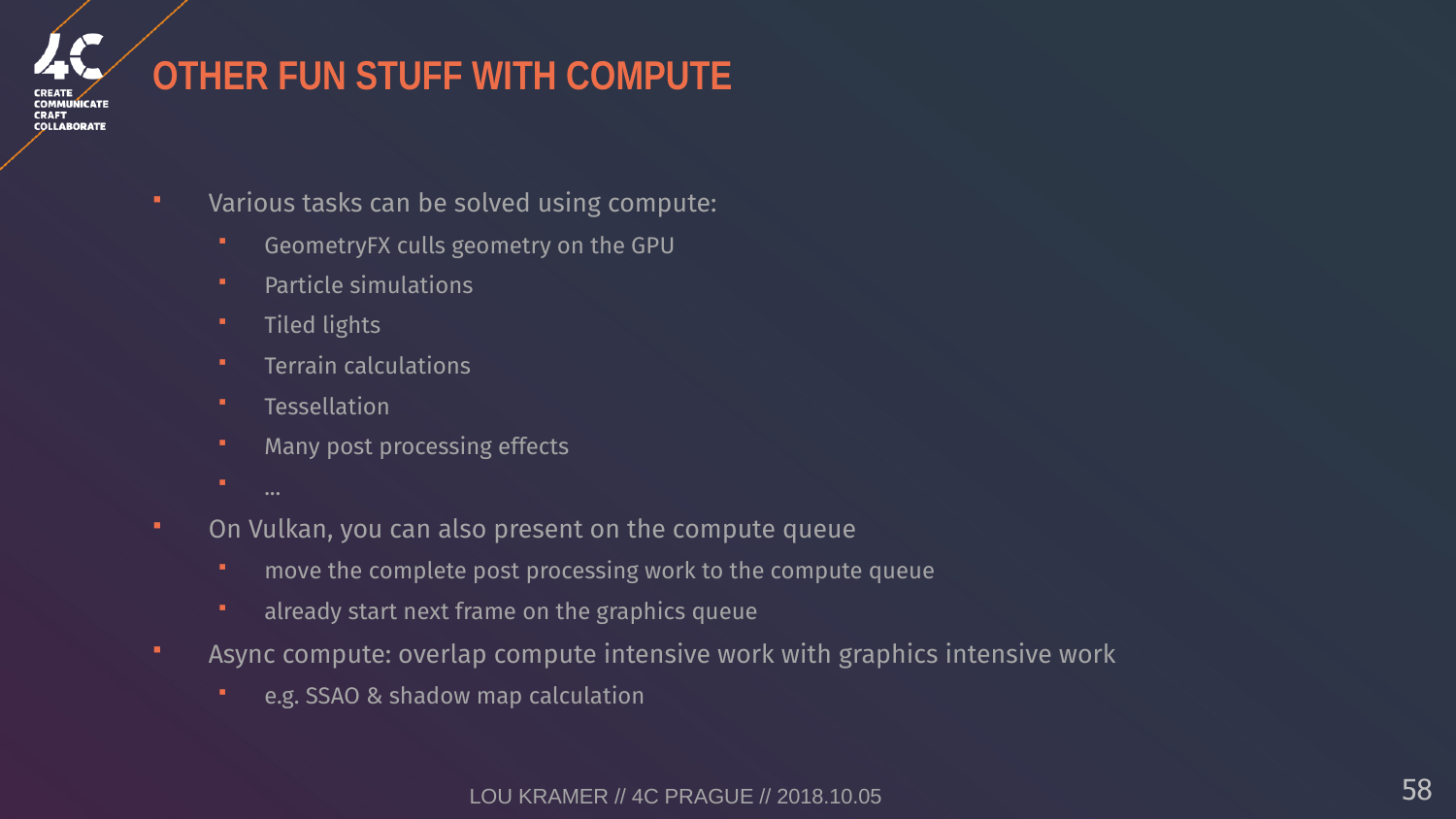

# Other fun stuff with compute
Various tasks can be solved using compute:
GeometryFX culls geometry on the GPU
Particle simulations
Tiled lights
Terrain calculations
Tessellation
Many post processing effects
...
On Vulkan, you can also present on the compute queue
move the complete post processing work to the compute queue
already start next frame on the graphics queue
Async compute: overlap compute intensive work with graphics intensive work
e.g. SSAO & shadow map calculation
Lou Kramer // 4C Prague // 2018.10.05